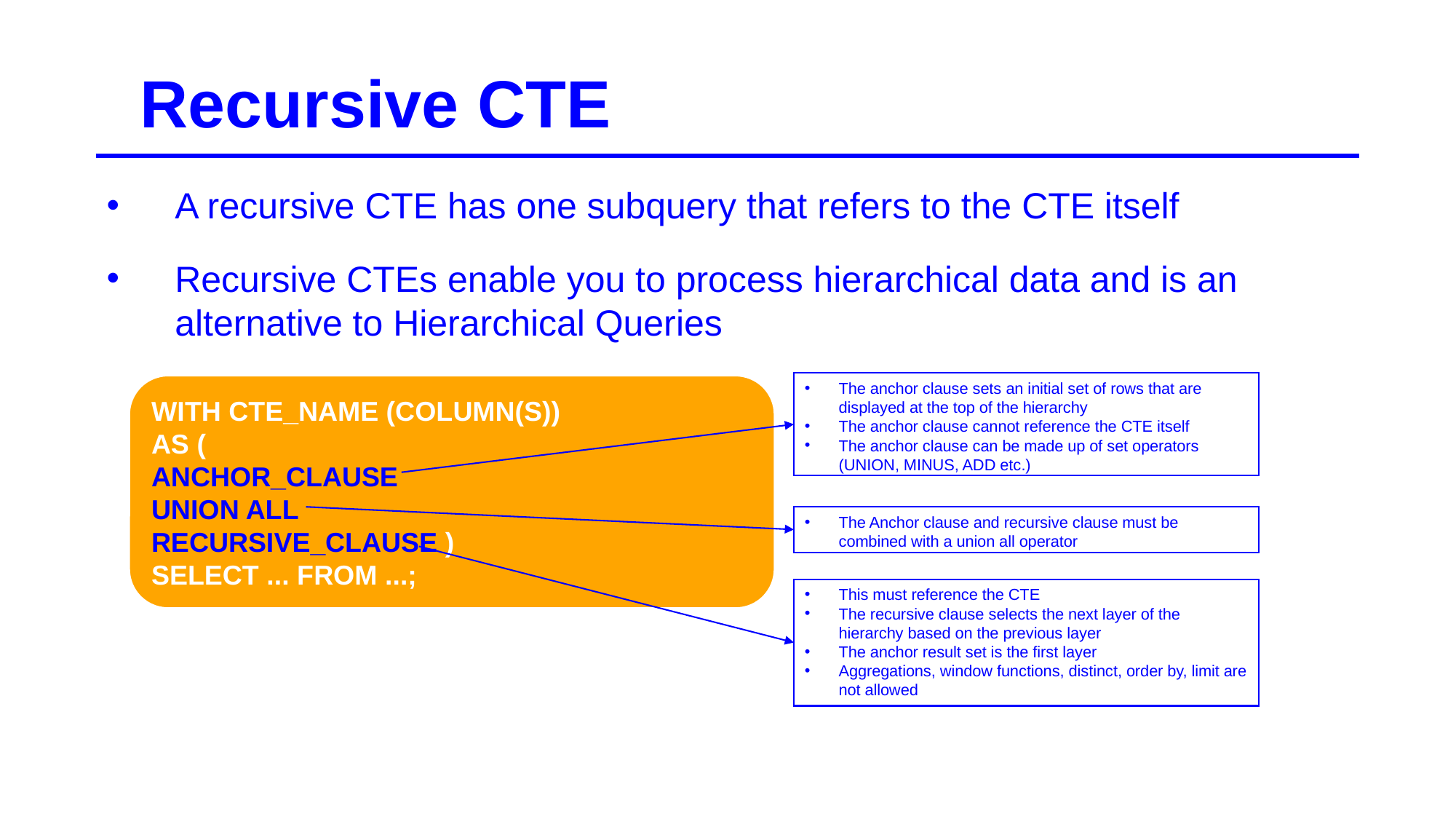

Recursive CTE
A recursive CTE has one subquery that refers to the CTE itself
Recursive CTEs enable you to process hierarchical data and is an alternative to Hierarchical Queries
The anchor clause sets an initial set of rows that are displayed at the top of the hierarchy
The anchor clause cannot reference the CTE itself
The anchor clause can be made up of set operators (UNION, MINUS, ADD etc.)
WITH CTE_NAME (COLUMN(S))
AS (
ANCHOR_CLAUSE
UNION ALL
RECURSIVE_CLAUSE )
SELECT ... FROM ...;
The Anchor clause and recursive clause must be combined with a union all operator
This must reference the CTE
The recursive clause selects the next layer of the hierarchy based on the previous layer
The anchor result set is the first layer
Aggregations, window functions, distinct, order by, limit are not allowed